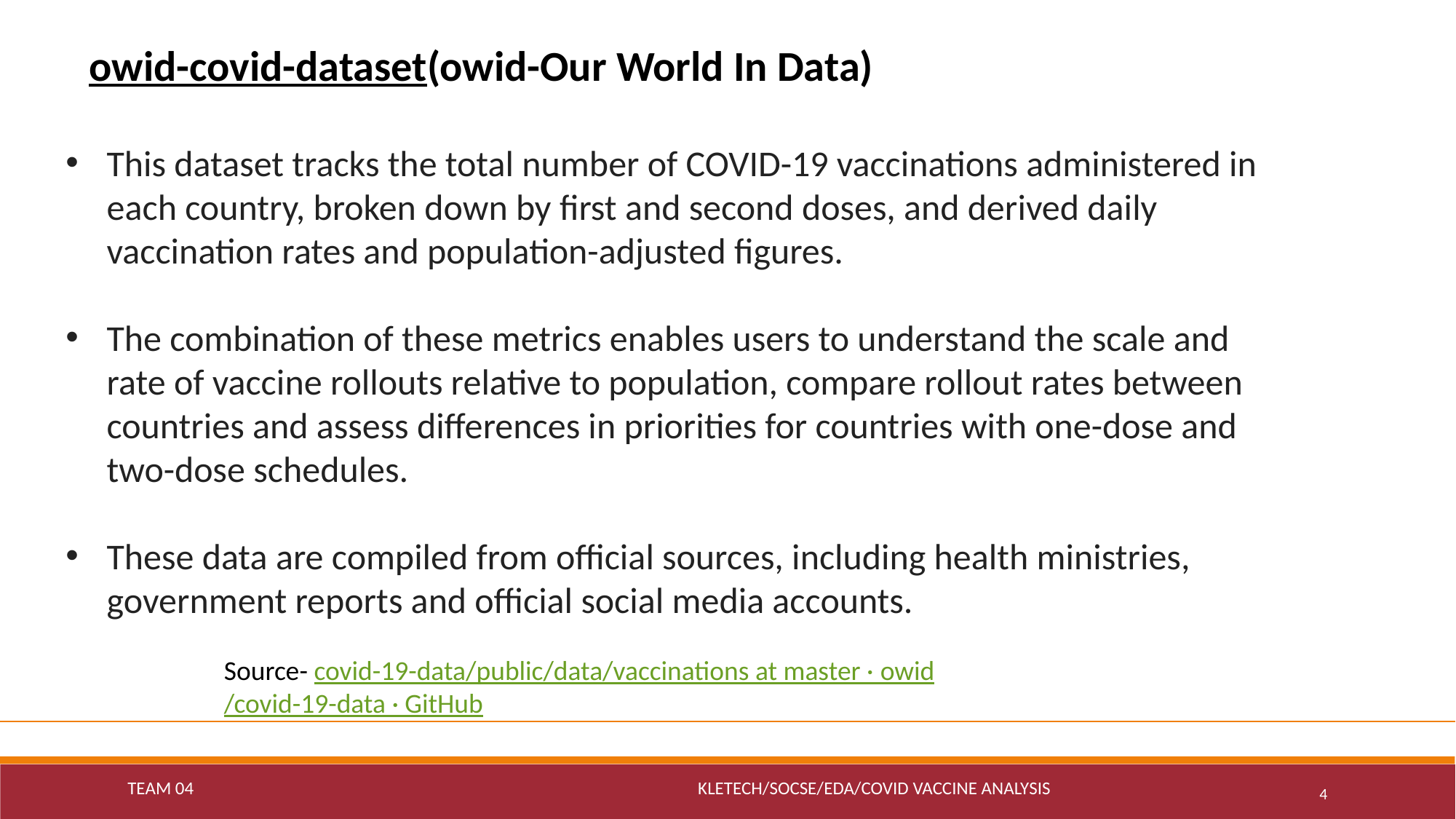

owid-covid-dataset(owid-Our World In Data)
This dataset tracks the total number of COVID-19 vaccinations administered in each country, broken down by first and second doses, and derived daily vaccination rates and population-adjusted figures.

The combination of these metrics enables users to understand the scale and rate of vaccine rollouts relative to population, compare rollout rates between countries and assess differences in priorities for countries with one-dose and two-dose schedules.

These data are compiled from official sources, including health ministries, government reports and official social media accounts.
Source- covid-19-data/public/data/vaccinations at master · owid/covid-19-data · GitHub
TEAM 04                                                                                                                         KLETECH/SOCSE/EDA/COVID VACCINE ANALYSIS
4